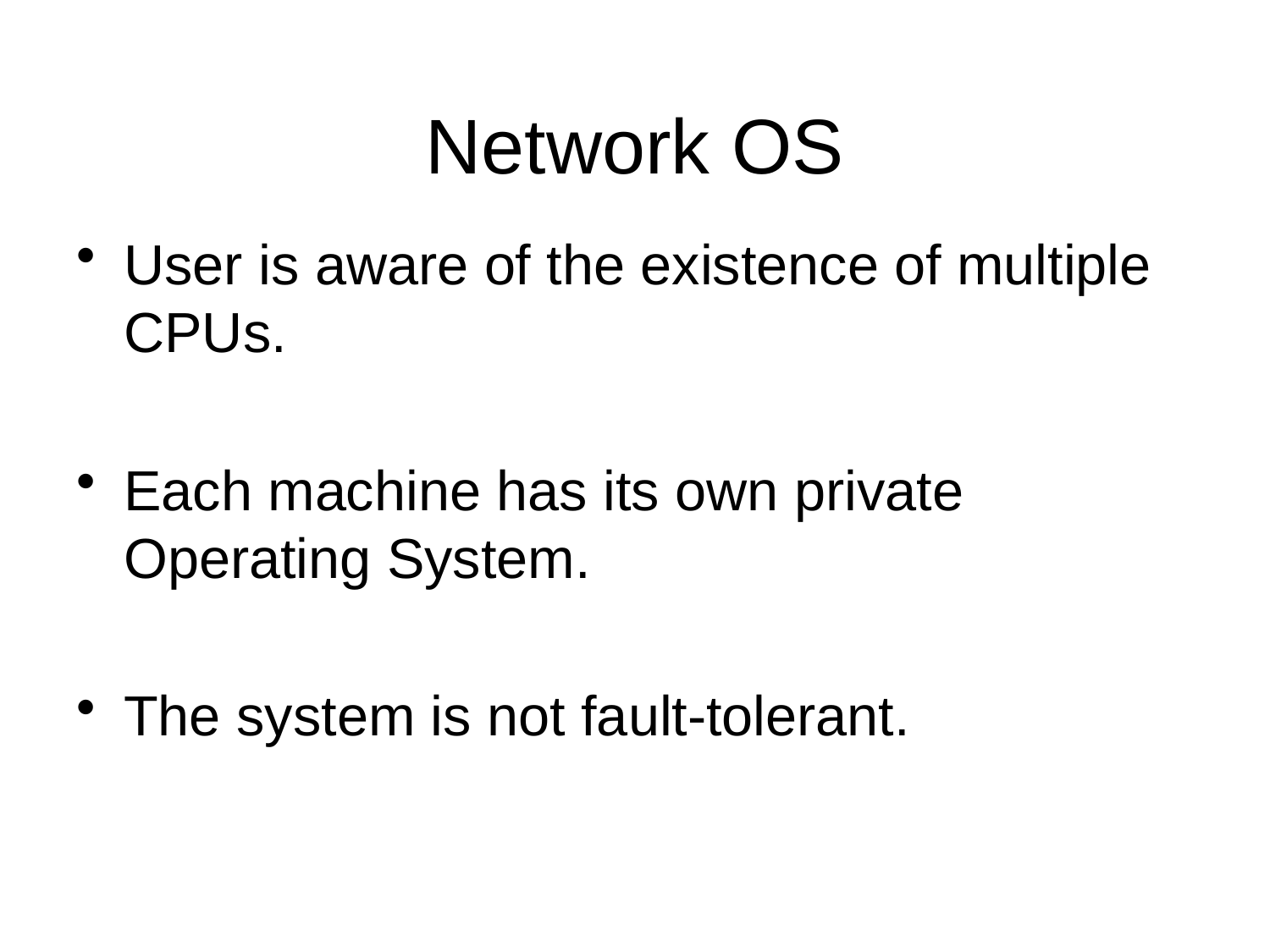

# Network OS
User is aware of the existence of multiple CPUs.

Each machine has its own private Operating System.

The system is not fault-tolerant.